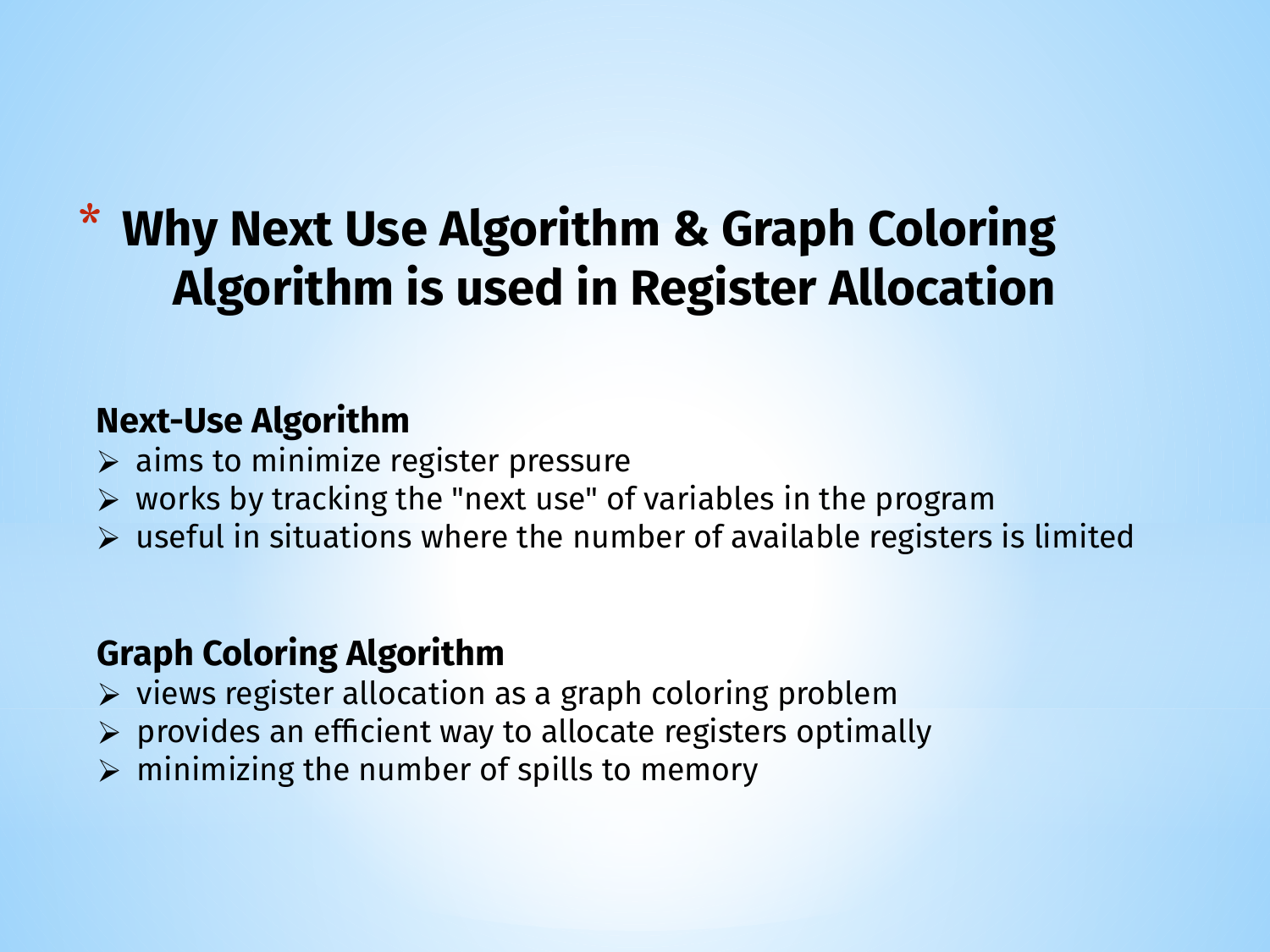

# Why Next Use Algorithm & Graph Coloring Algorithm is used in Register Allocation
Next-Use Algorithm
aims to minimize register pressure
works by tracking the "next use" of variables in the program
useful in situations where the number of available registers is limited
Graph Coloring Algorithm
views register allocation as a graph coloring problem
provides an efficient way to allocate registers optimally
minimizing the number of spills to memory